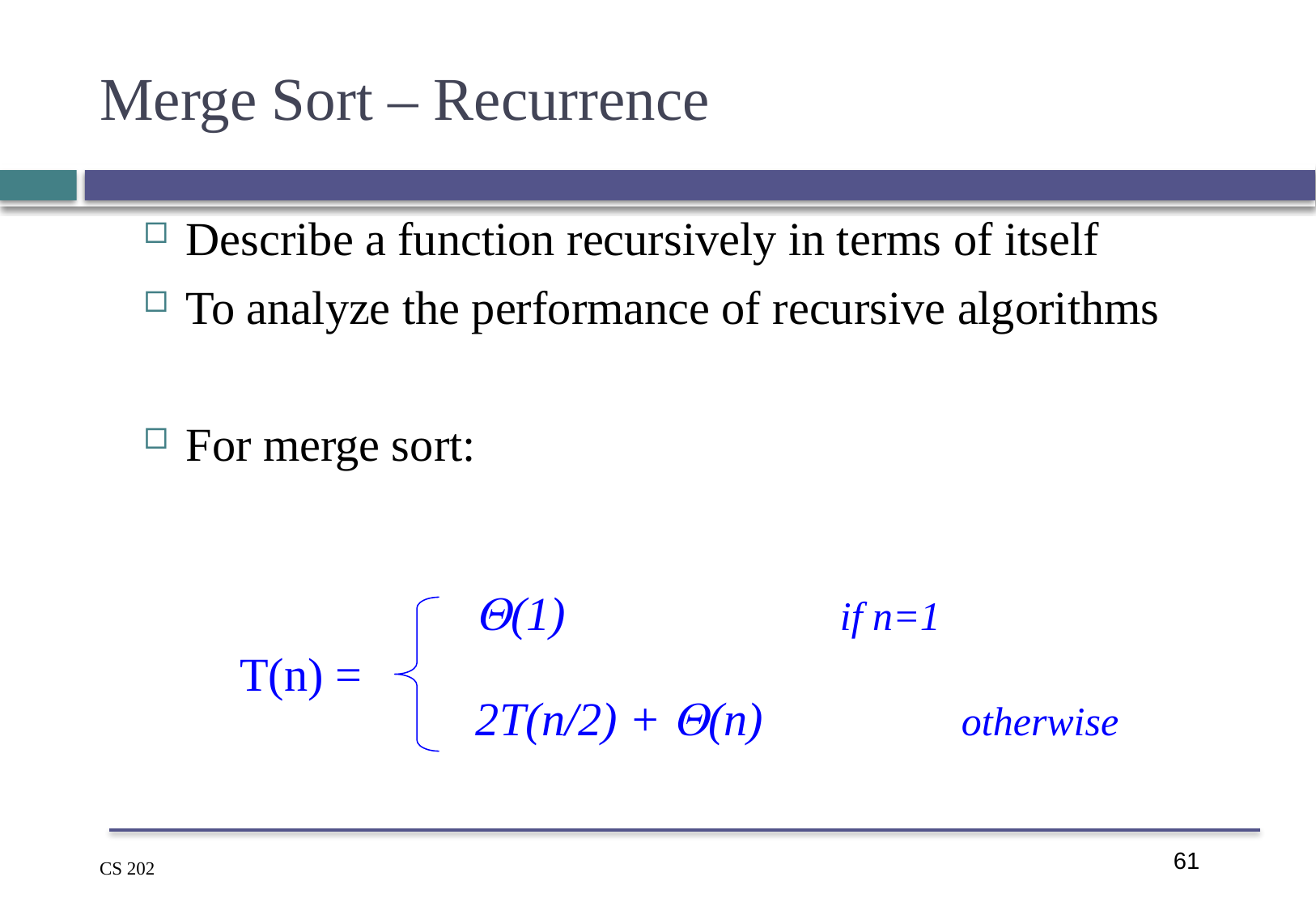

# Merge Sort – Recurrence
Describe a function recursively in terms of itself
To analyze the performance of recursive algorithms

For merge sort:

Θ(1)	 		if n=1

2T(n/2) + Θ(n) 		otherwise

T(n) =